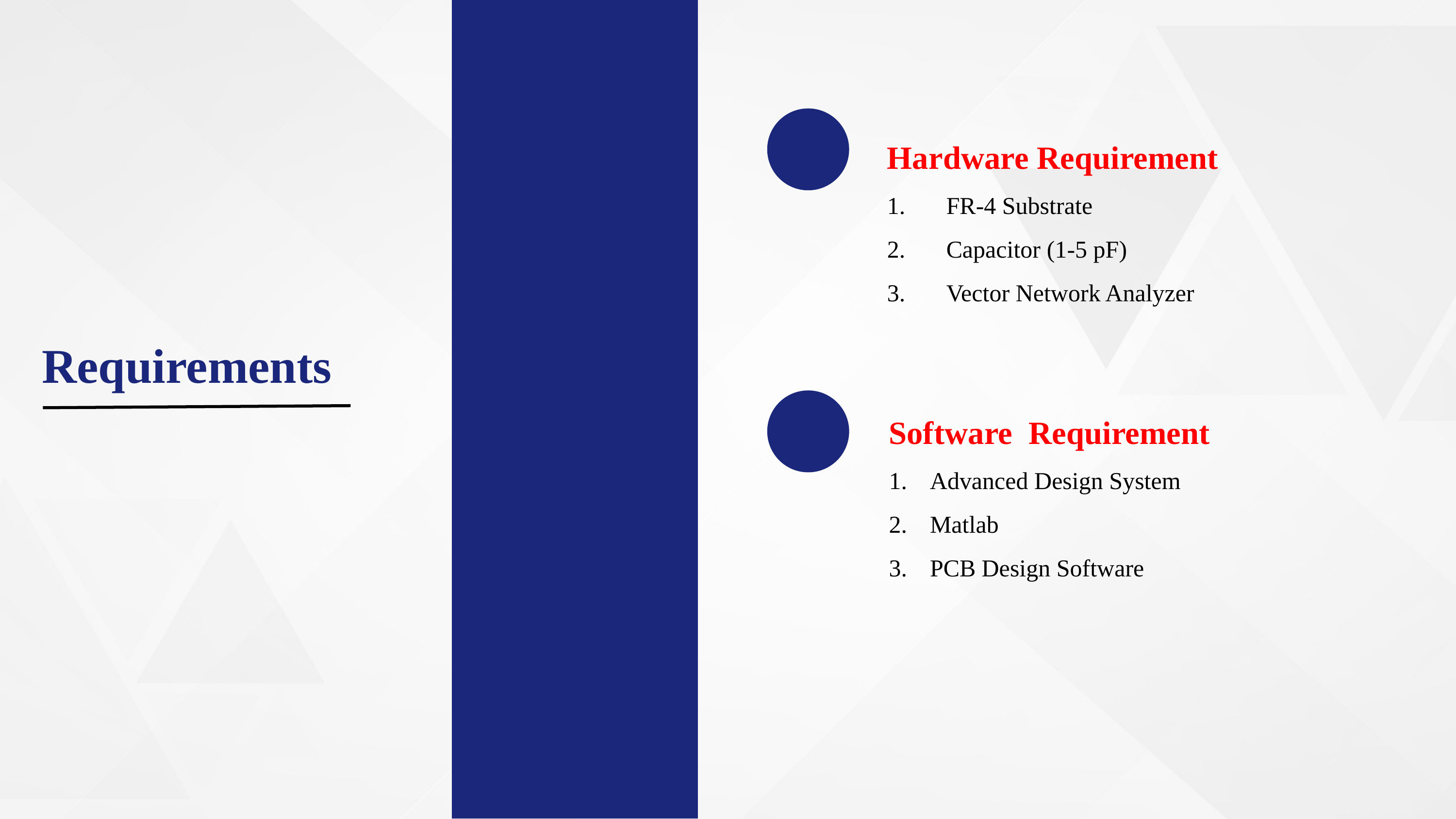

Hardware Requirement
FR-4 Substrate
Capacitor (1-5 pF)
Vector Network Analyzer

Requirements

Software  Requirement
Advanced Design System
Matlab
PCB Design Software